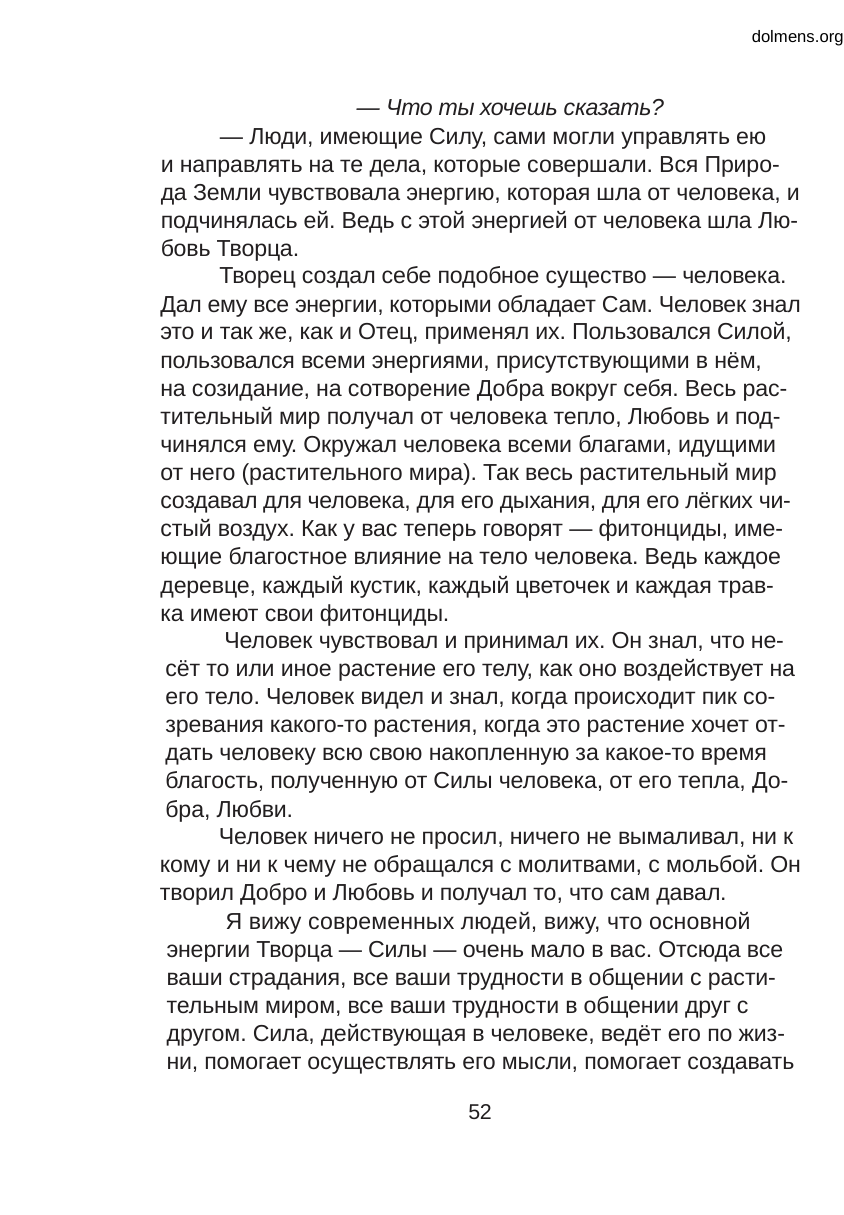

dolmens.org

— Что ты хочешь сказать?

— Люди, имеющие Силу, сами могли управлять ею
и направлять на те дела, которые совершали. Вся Приро-
да Земли чувствовала энергию, которая шла от человека, и
подчинялась ей. Ведь с этой энергией от человека шла Лю-
бовь Творца.

Творец создал себе подобное существо — человека.
Дал ему все энергии, которыми обладает Сам. Человек знал
это и так же, как и Отец, применял их. Пользовался Силой,
пользовался всеми энергиями, присутствующими в нём,
на созидание, на сотворение Добра вокруг себя. Весь рас-
тительный мир получал от человека тепло, Любовь и под-
чинялся ему. Окружал человека всеми благами, идущими
от него (растительного мира). Так весь растительный мир
создавал для человека, для его дыхания, для его лёгких чи-
стый воздух. Как у вас теперь говорят — фитонциды, име-
ющие благостное влияние на тело человека. Ведь каждое
деревце, каждый кустик, каждый цветочек и каждая трав-
ка имеют свои фитонциды.

Человек чувствовал и принимал их. Он знал, что не-
сёт то или иное растение его телу, как оно воздействует на
его тело. Человек видел и знал, когда происходит пик со-
зревания какого-то растения, когда это растение хочет от-
дать человеку всю свою накопленную за какое-то время
благость, полученную от Силы человека, от его тепла, До-
бра, Любви.

Человек ничего не просил, ничего не вымаливал, ни к
кому и ни к чему не обращался с молитвами, с мольбой. Он
творил Добро и Любовь и получал то, что сам давал.

Я вижу современных людей, вижу, что основной
энергии Творца — Силы — очень мало в вас. Отсюда все
ваши страдания, все ваши трудности в общении с расти-
тельным миром, все ваши трудности в общении друг с
другом. Сила, действующая в человеке, ведёт его по жиз-
ни, помогает осуществлять его мысли, помогает создавать

52